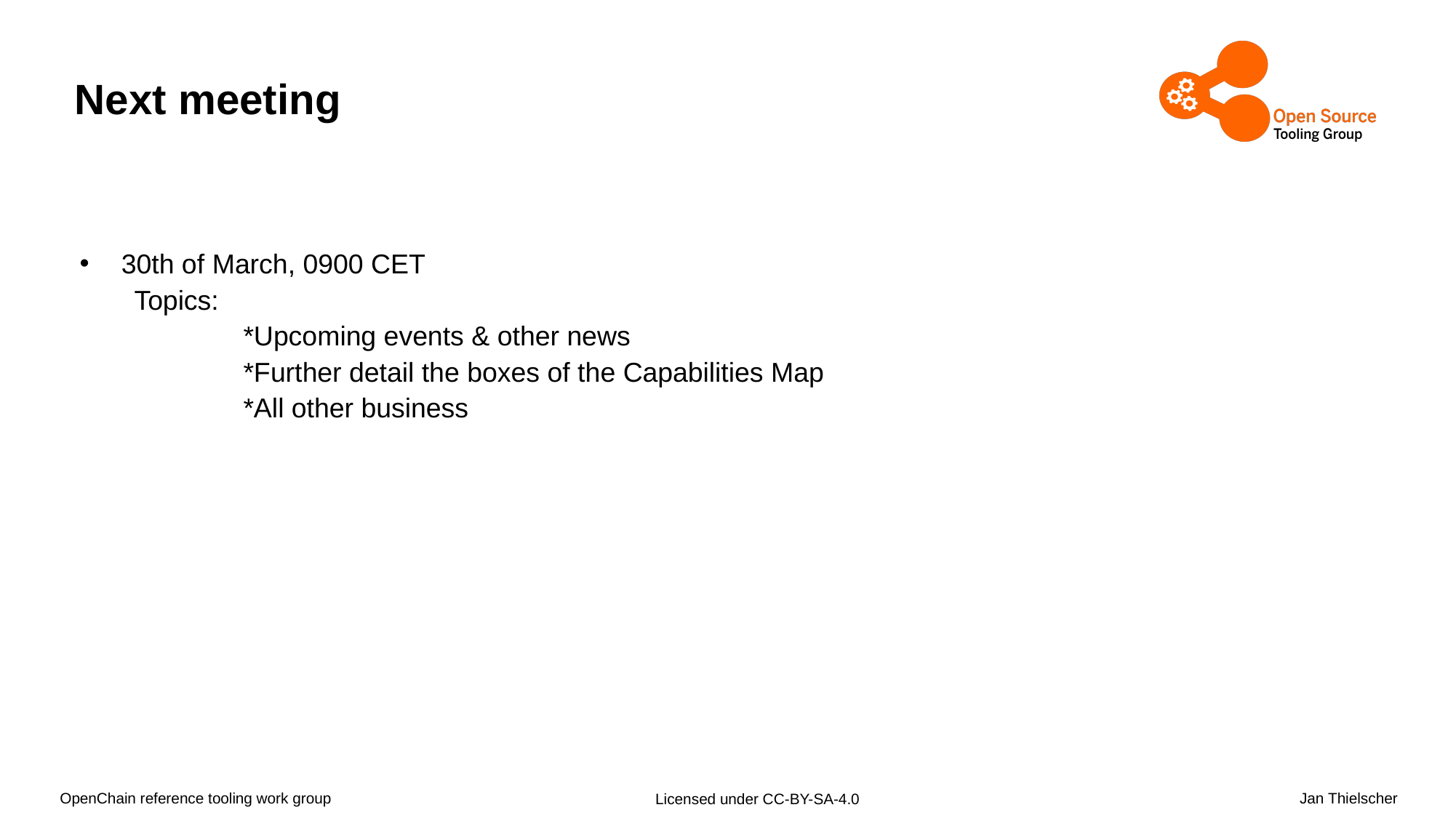

# Next meeting

 30th of March, 0900 CET
Topics:
	*Upcoming events & other news
	*Further detail the boxes of the Capabilities Map
	*All other business